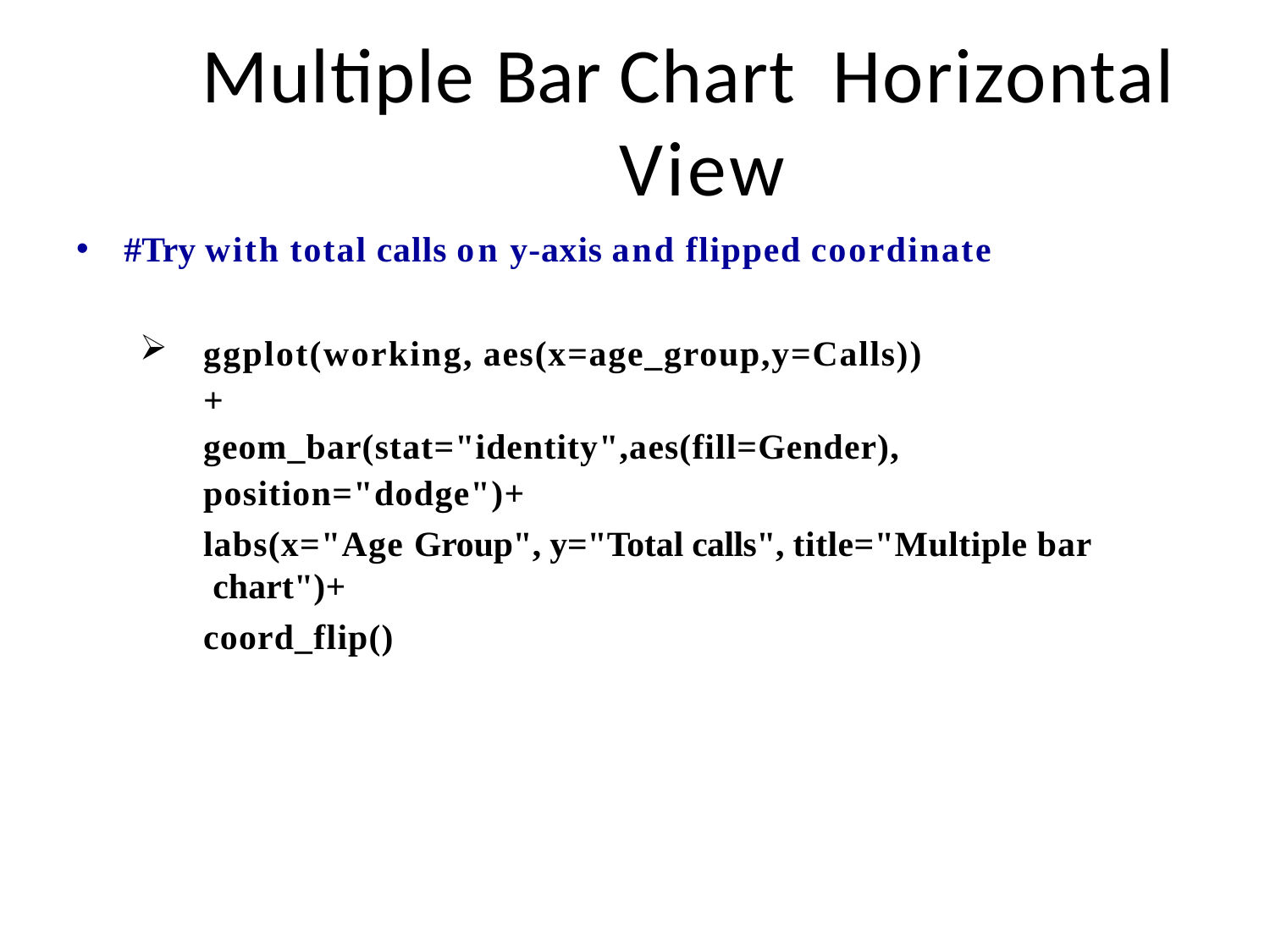

# Multiple Bar Chart  Horizontal View
#Try with total calls on y-axis and flipped coordinate

ggplot(working, aes(x=age_group,y=Calls))+  geom_bar(stat="identity",aes(fill=Gender),  position="dodge")+
labs(x="Age Group", y="Total calls", title="Multiple bar  chart")+
coord_flip()
37